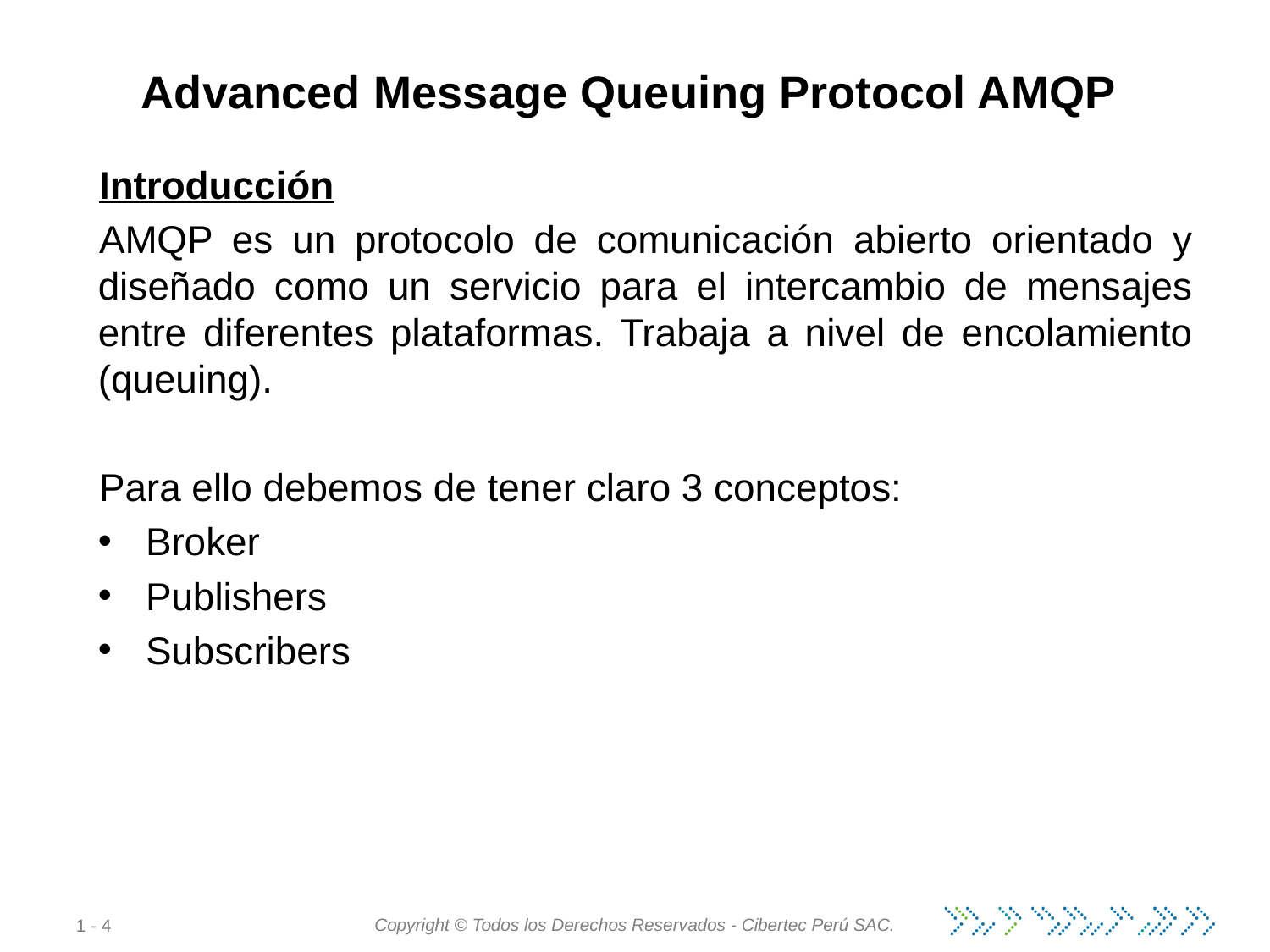

# Advanced Message Queuing Protocol AMQP
Introducción
AMQP es un protocolo de comunicación abierto orientado y diseñado como un servicio para el intercambio de mensajes entre diferentes plataformas. Trabaja a nivel de encolamiento (queuing).

Para ello debemos de tener claro 3 conceptos:
Broker
Publishers
Subscribers